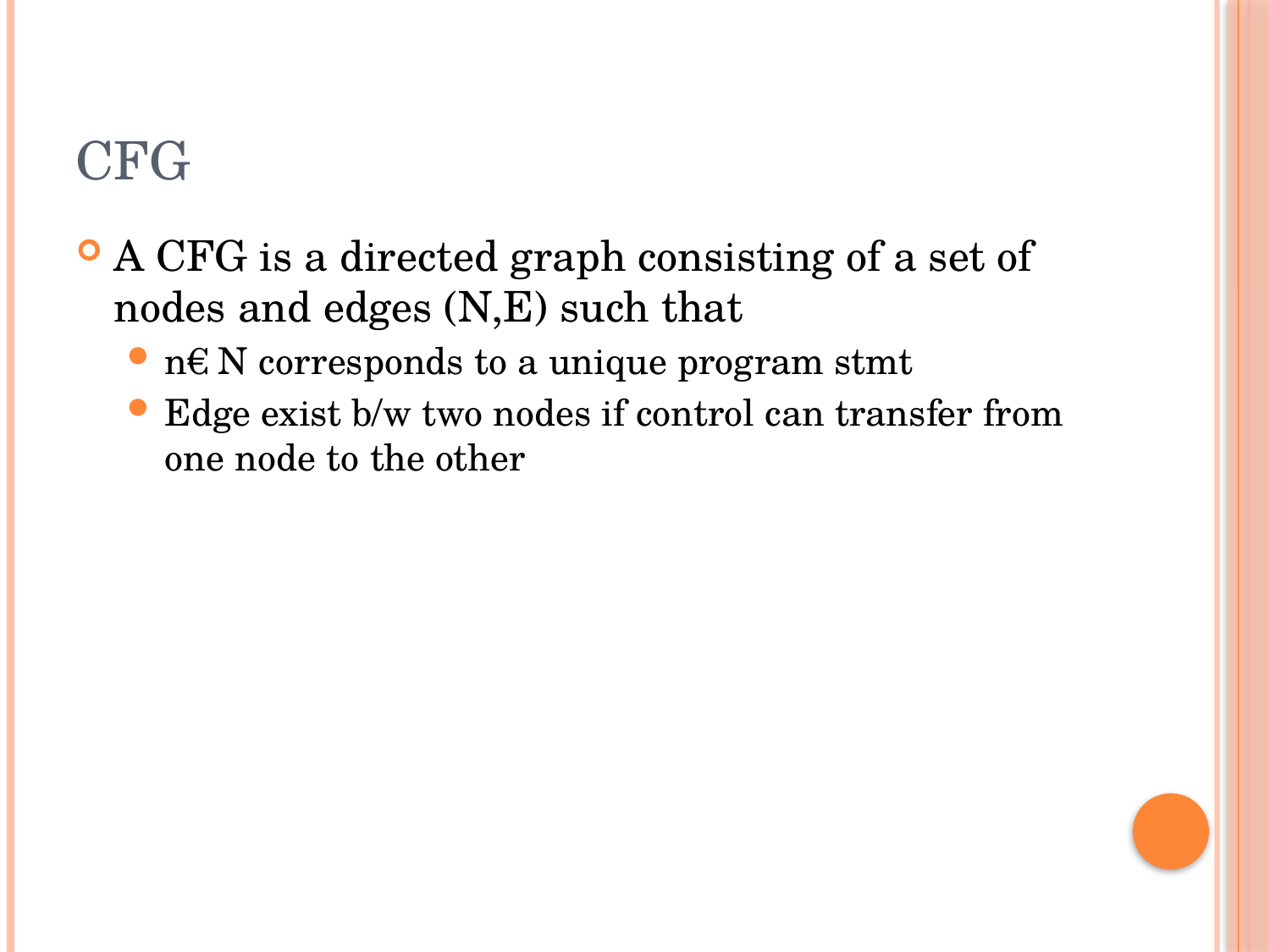

# CFG
A CFG is a directed graph consisting of a set of nodes and edges (N,E) such that
n€ N corresponds to a unique program stmt
Edge exist b/w two nodes if control can transfer from one node to the other